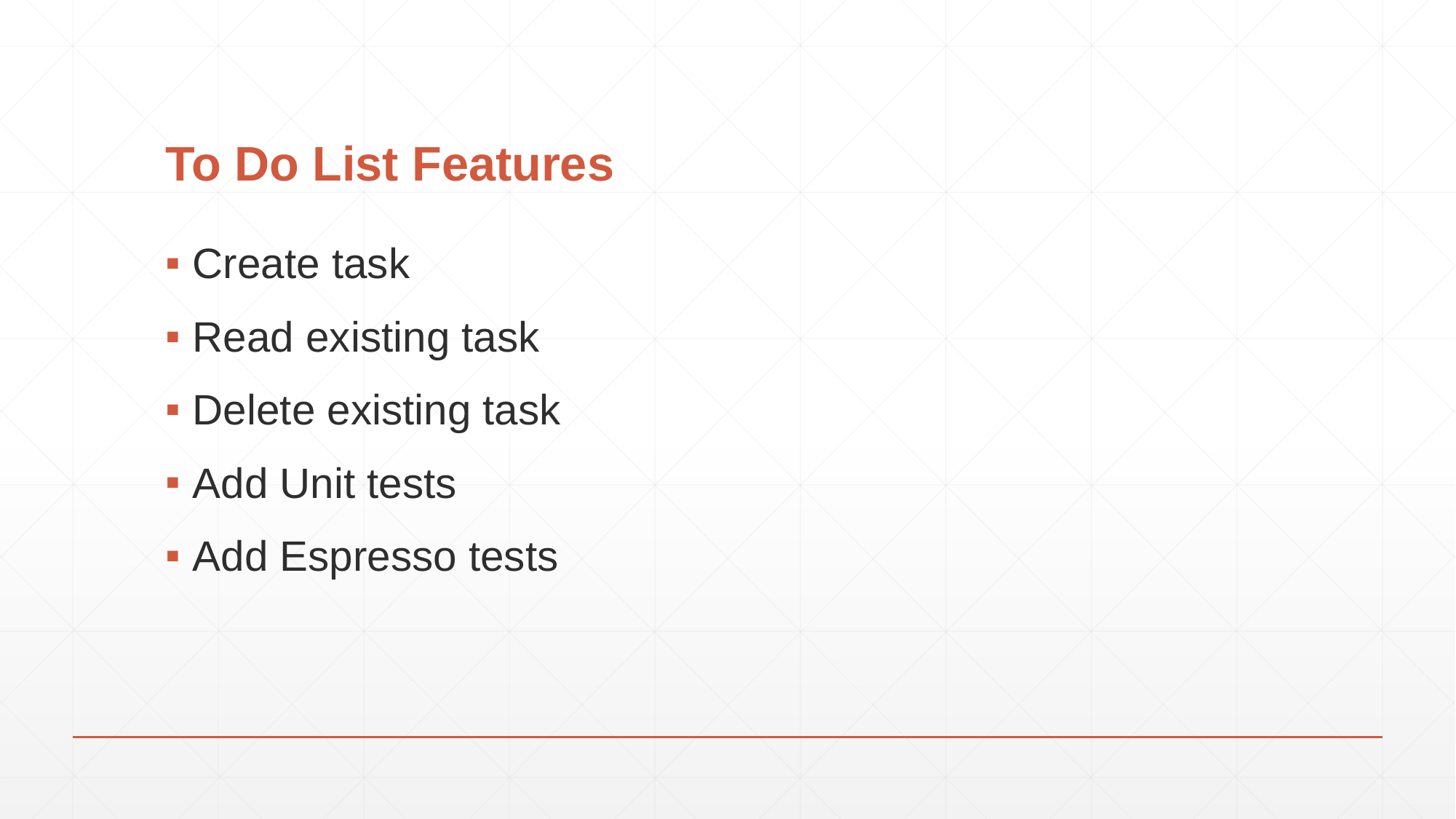

# To Do List Features
Create task
Read existing task
Delete existing task
Add Unit tests
Add Espresso tests